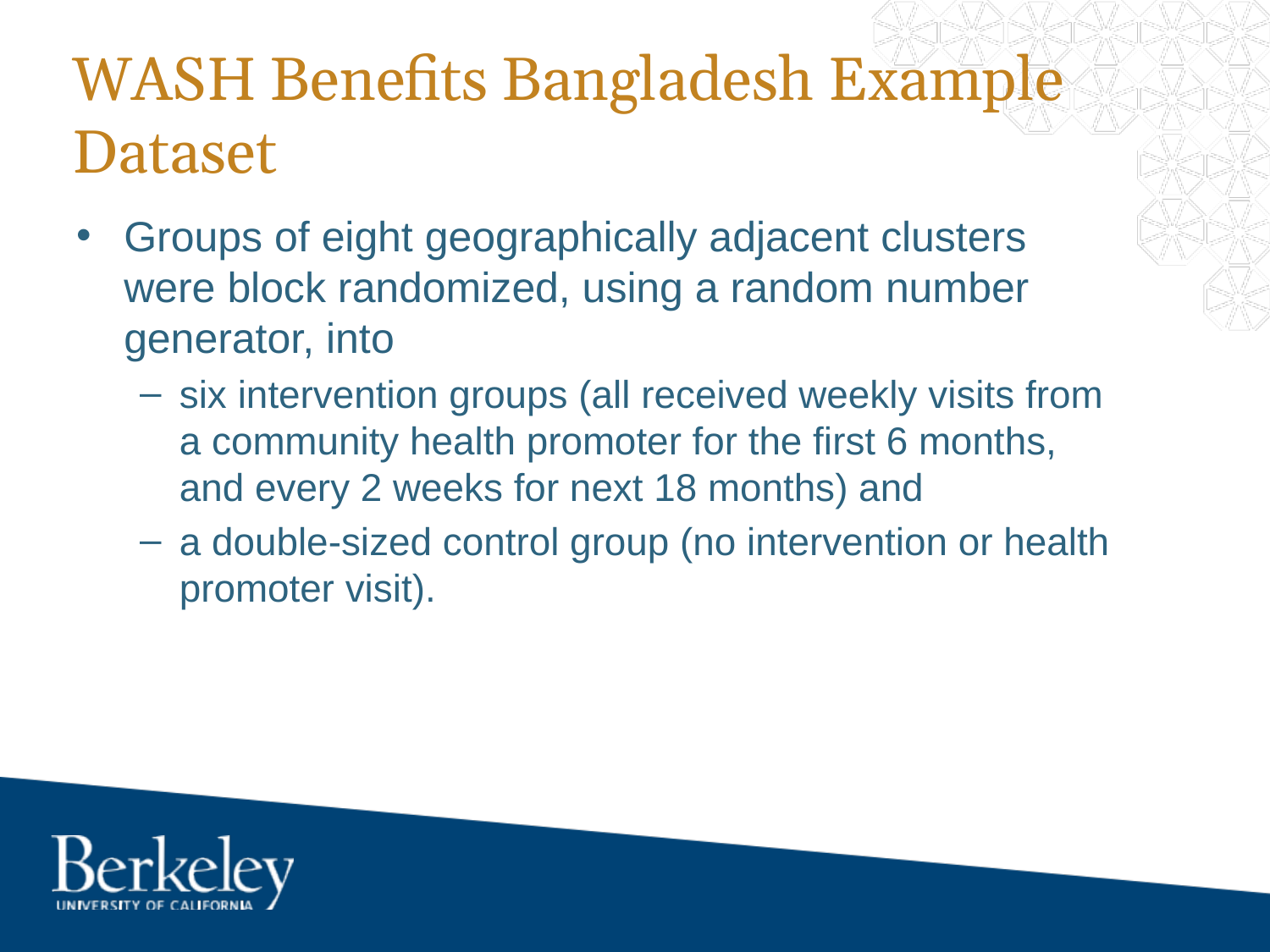

# WASH Benefits Bangladesh Example Dataset
Groups of eight geographically adjacent clusters were block randomized, using a random number generator, into
six intervention groups (all received weekly visits from a community health promoter for the first 6 months, and every 2 weeks for next 18 months) and
a double-sized control group (no intervention or health promoter visit).